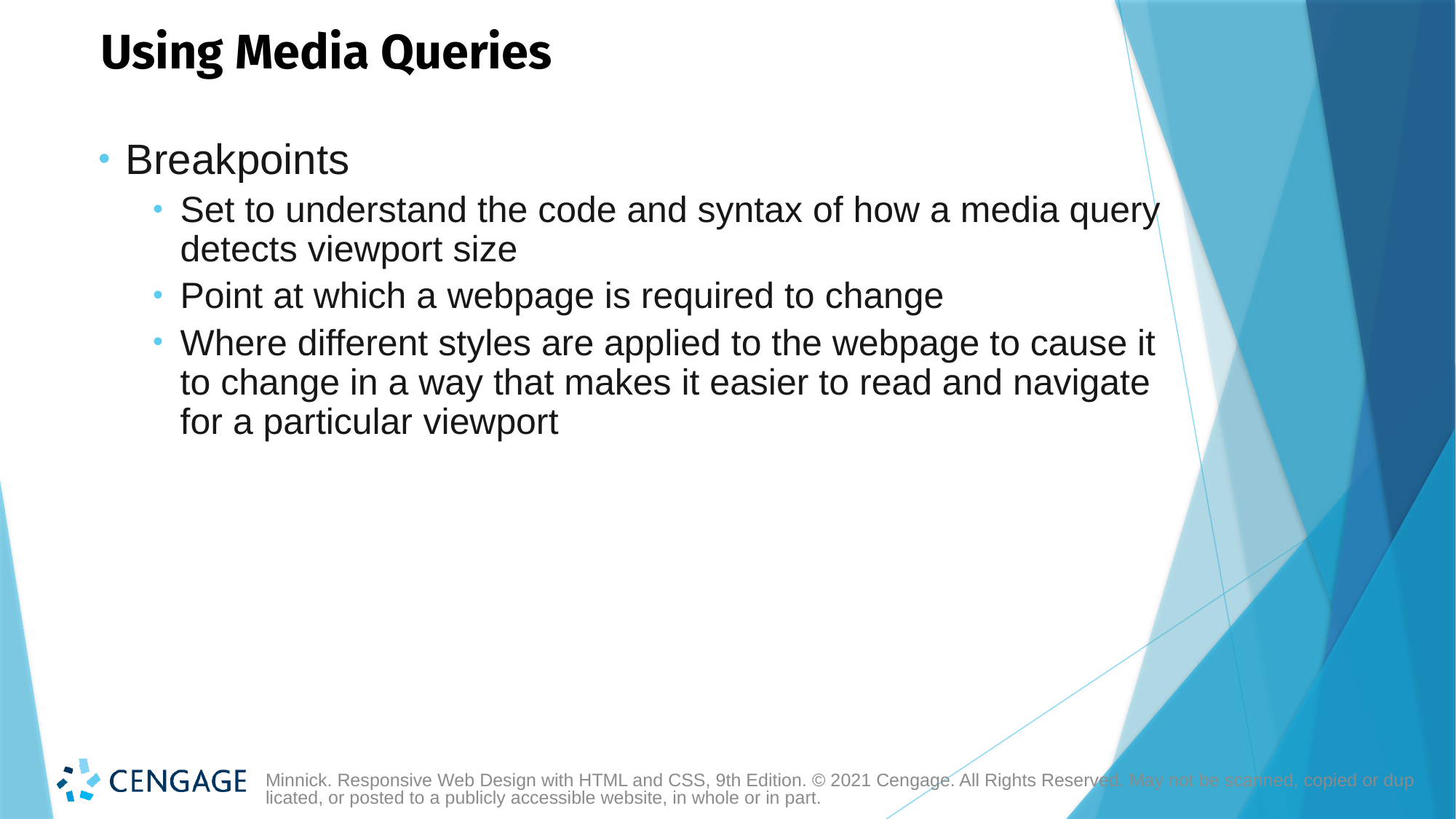

# Using Media Queries
Breakpoints
Set to understand the code and syntax of how a media query detects viewport size
Point at which a webpage is required to change
Where different styles are applied to the webpage to cause it to change in a way that makes it easier to read and navigate for a particular viewport
Minnick. Responsive Web Design with HTML and CSS, 9th Edition. © 2021 Cengage. All Rights Reserved. May not be scanned, copied or duplicated, or posted to a publicly accessible website, in whole or in part.